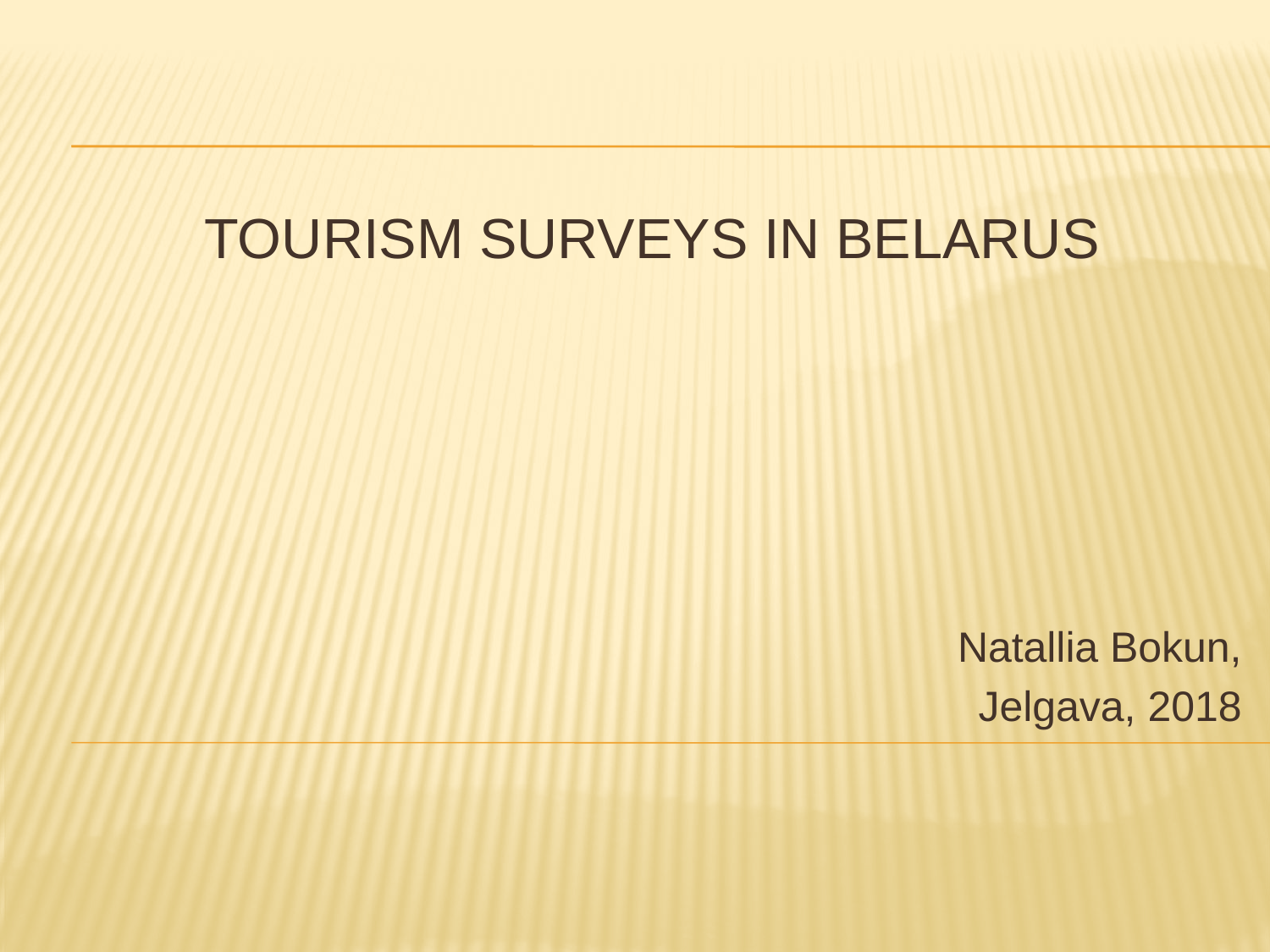

TOURISM SURVEYS IN BELARUS
Natallia Bokun,
Jelgava, 2018